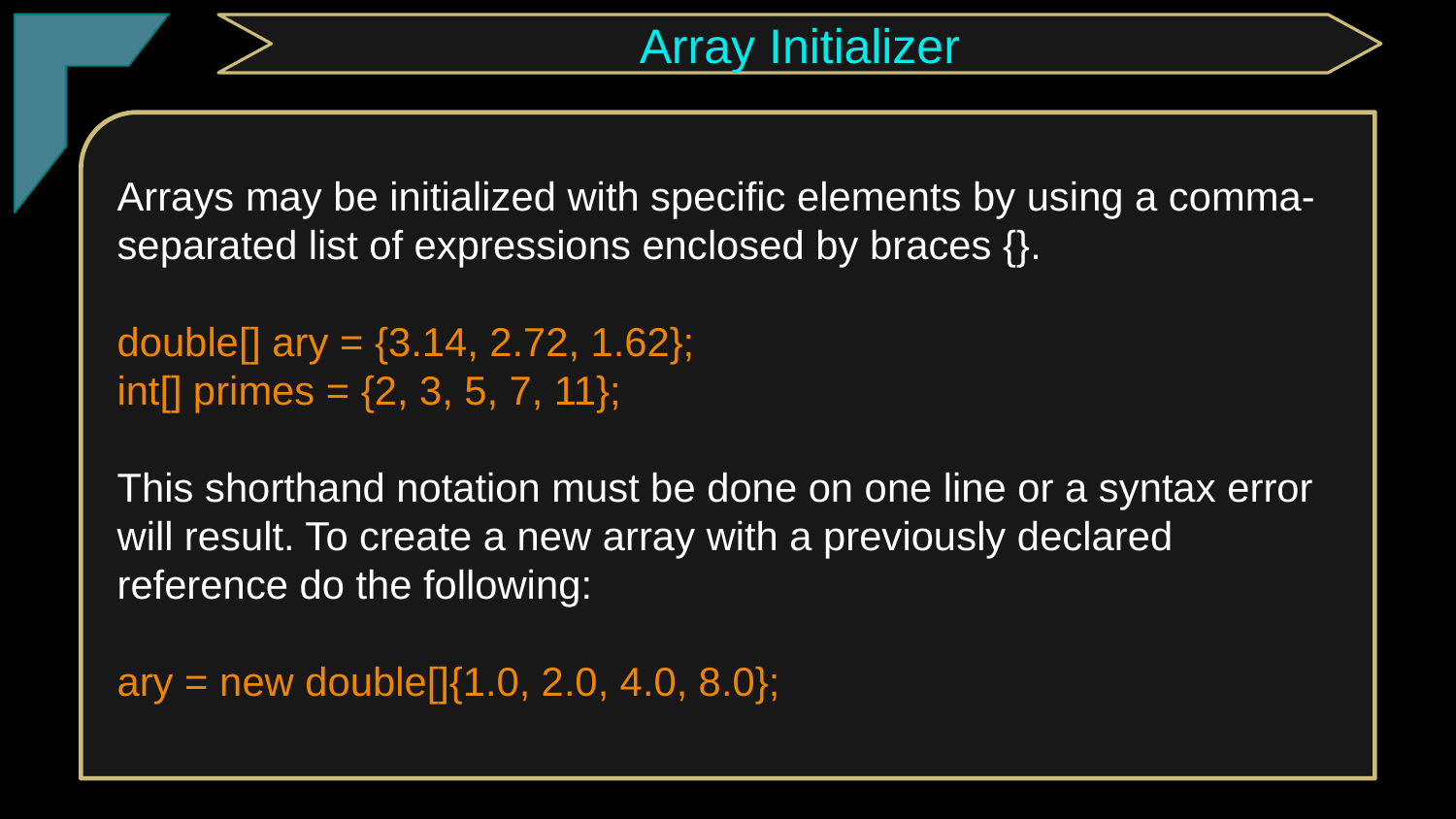

TClark
Array Initializer

Arrays may be initialized with specific elements by using a comma-separated list of expressions enclosed by braces {}.

double[] ary = {3.14, 2.72, 1.62};
int[] primes = {2, 3, 5, 7, 11};

This shorthand notation must be done on one line or a syntax error will result. To create a new array with a previously declared reference do the following:

ary = new double[]{1.0, 2.0, 4.0, 8.0};